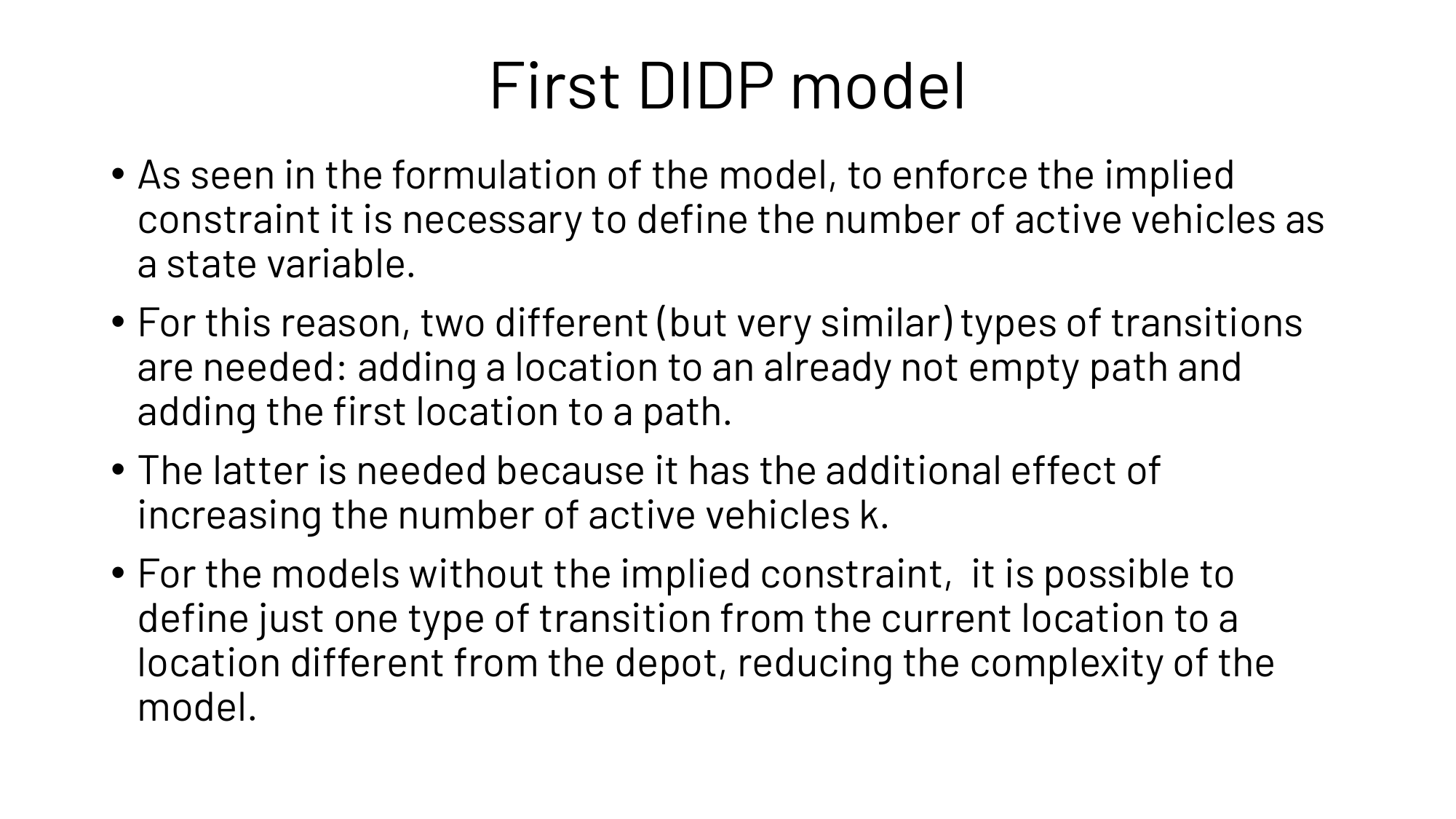

# First DIDP model
As seen in the formulation of the model, to enforce the implied constraint it is necessary to define the number of active vehicles as a state variable.
For this reason, two different (but very similar) types of transitions are needed: adding a location to an already not empty path and adding the first location to a path.
The latter is needed because it has the additional effect of increasing the number of active vehicles k.
For the models without the implied constraint,  it is possible to define just one type of transition from the current location to a location different from the depot, reducing the complexity of the model.